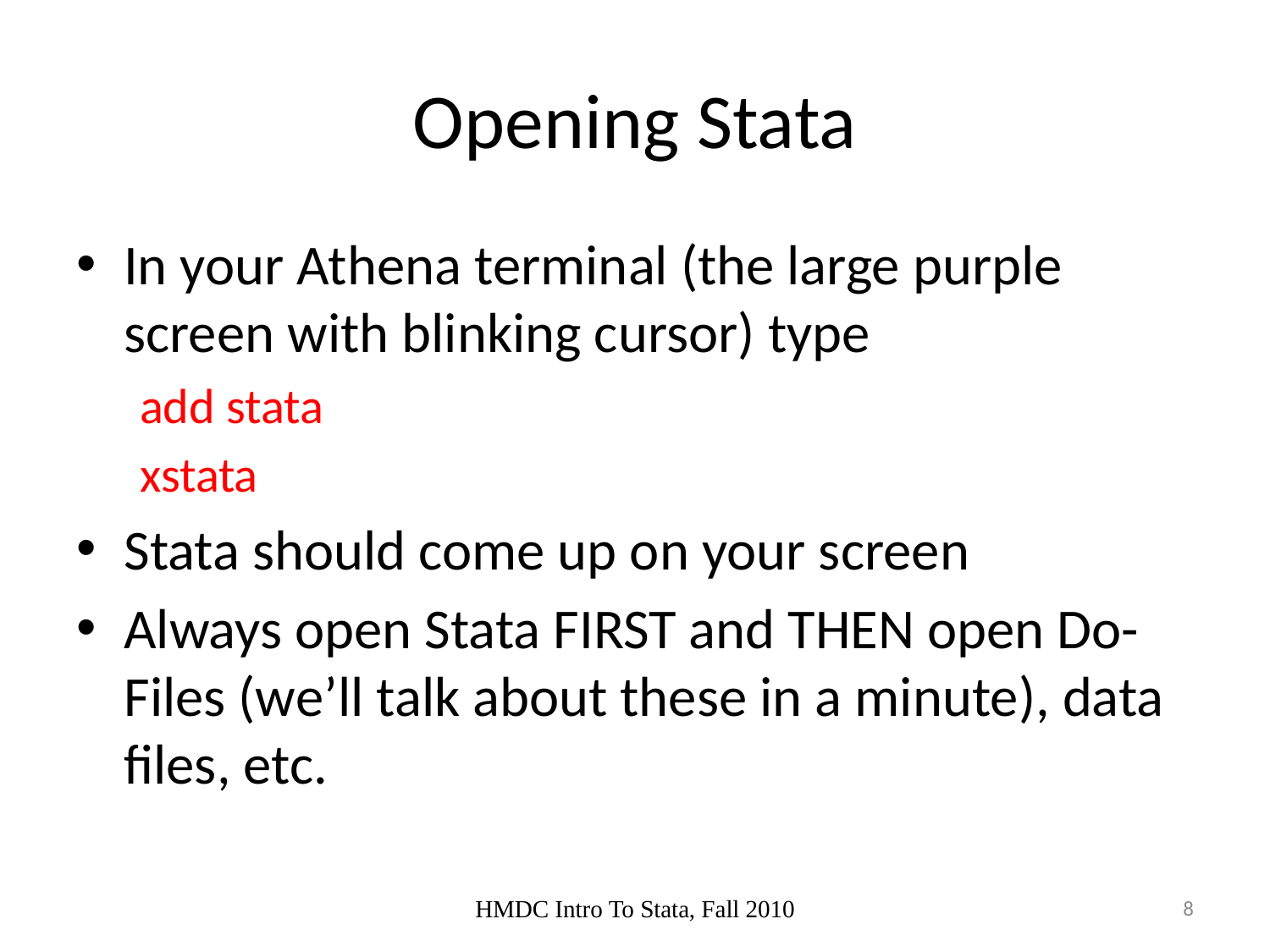

# Opening Stata
In your Athena terminal (the large purple screen with blinking cursor) type
add stata
xstata
Stata should come up on your screen
Always open Stata FIRST and THEN open Do-Files (we’ll talk about these in a minute), data files, etc.

HMDC Intro To Stata, Fall 2010
8